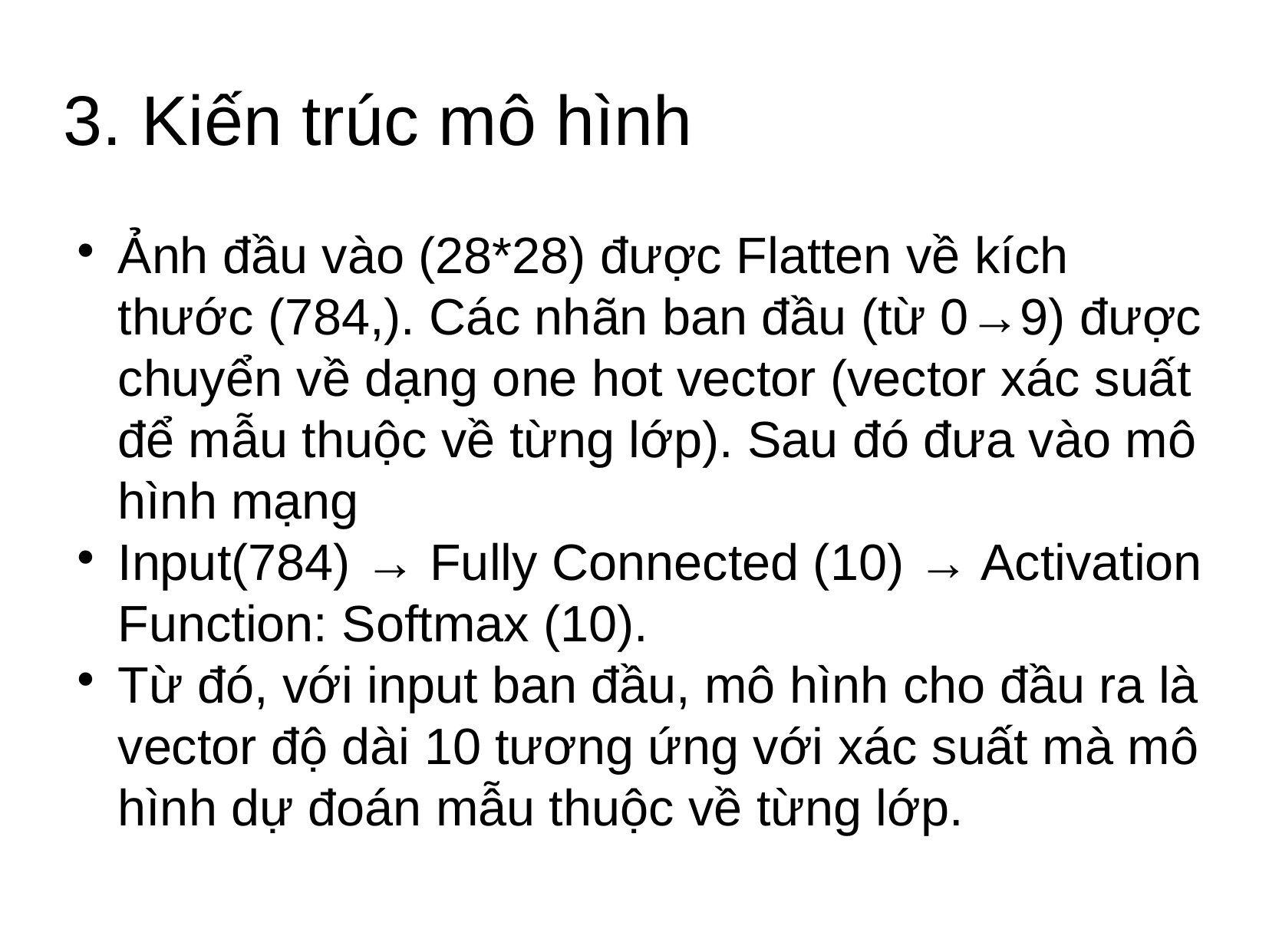

3. Kiến trúc mô hình
Ảnh đầu vào (28*28) được Flatten về kích thước (784,). Các nhãn ban đầu (từ 0→9) được chuyển về dạng one hot vector (vector xác suất để mẫu thuộc về từng lớp). Sau đó đưa vào mô hình mạng
Input(784) → Fully Connected (10) → Activation Function: Softmax (10).
Từ đó, với input ban đầu, mô hình cho đầu ra là vector độ dài 10 tương ứng với xác suất mà mô hình dự đoán mẫu thuộc về từng lớp.